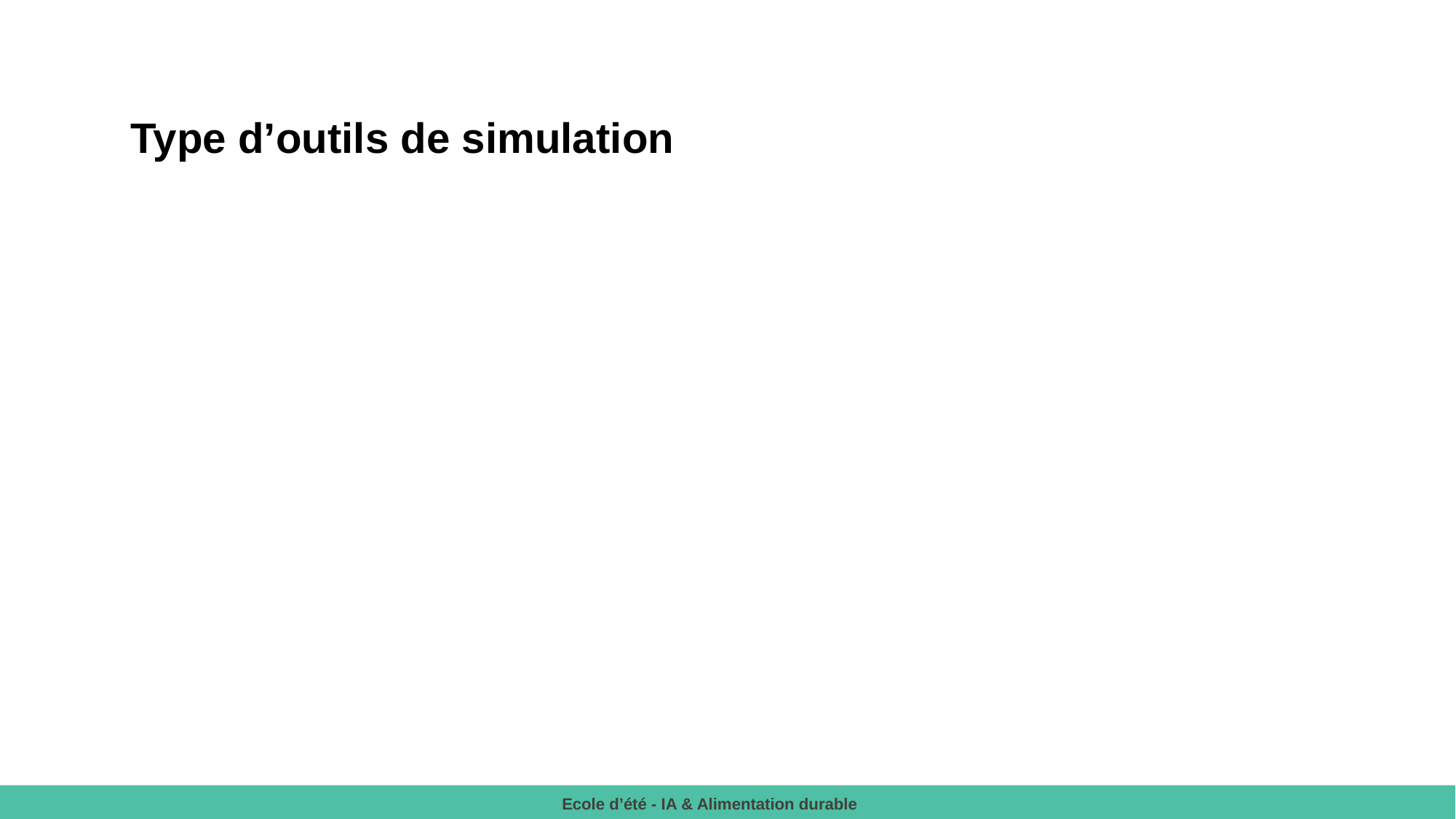

Type d’outils de simulation

Ecole d’été - IA & Alimentation durable